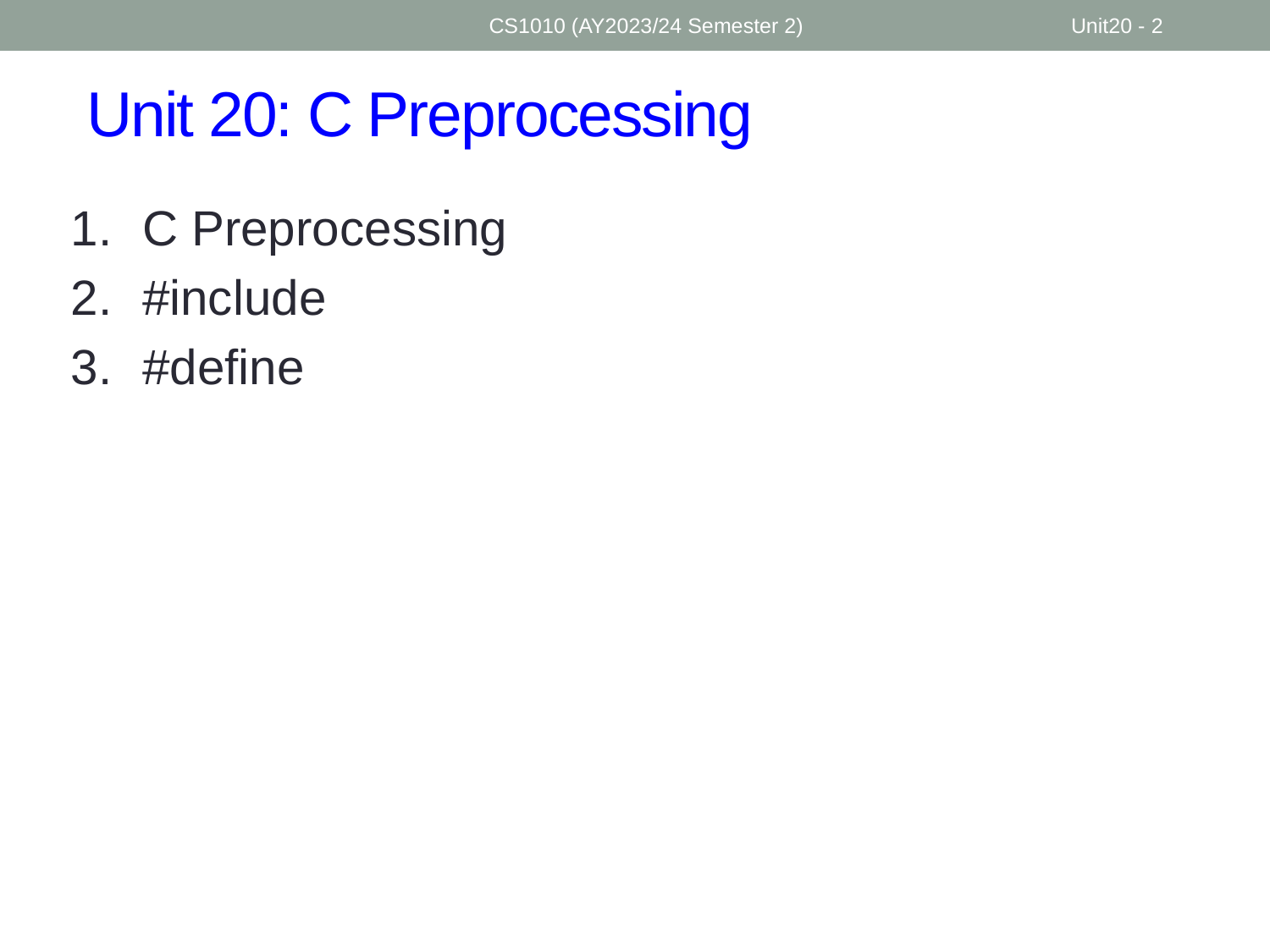

CS1010 (AY2023/24 Semester 2)
Unit20 - 2
# Unit 20: C Preprocessing
C Preprocessing
#include
#define